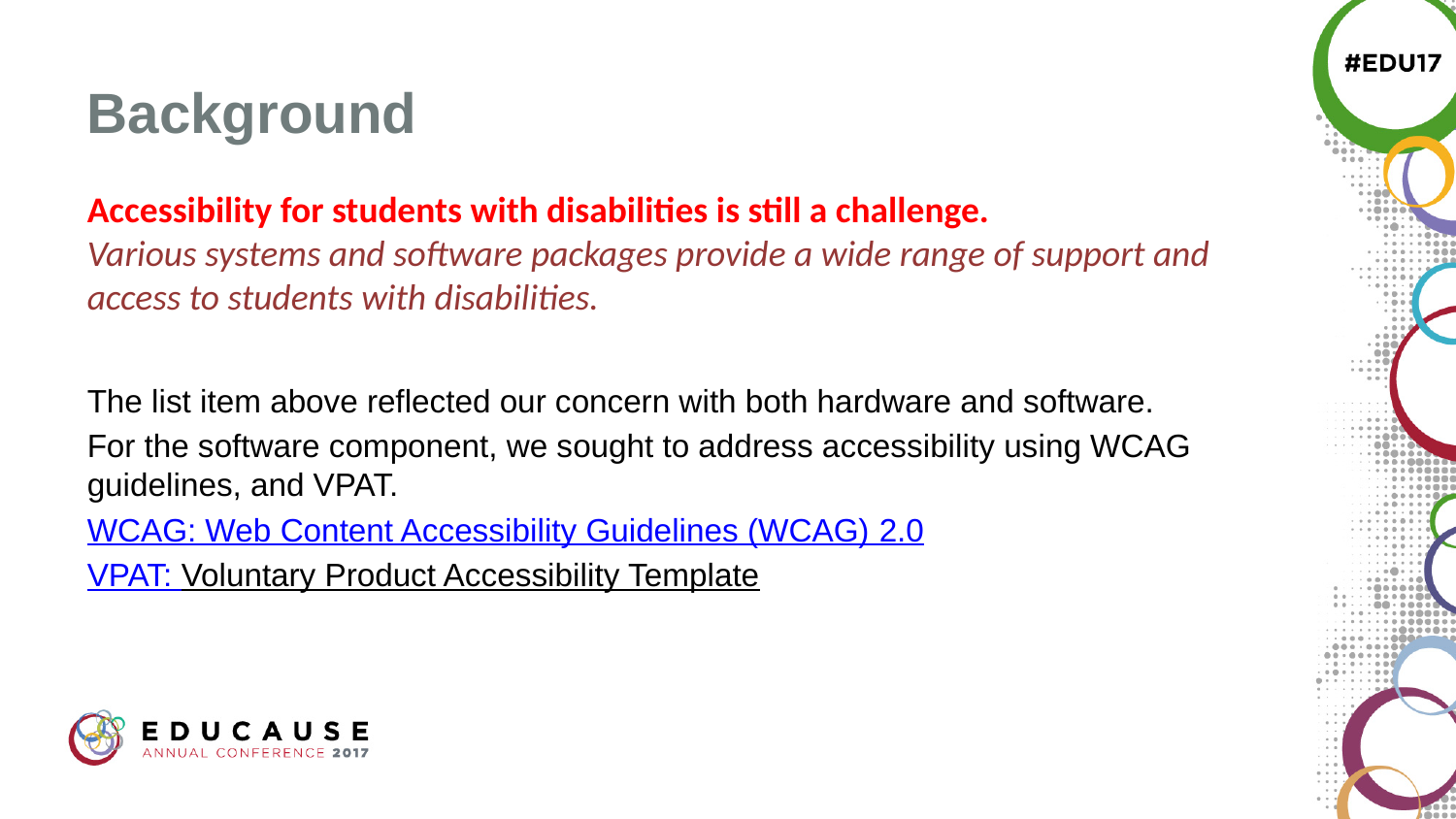

# Background
Accessibility for students with disabilities is still a challenge.
Various systems and software packages provide a wide range of support and access to students with disabilities.
The list item above reflected our concern with both hardware and software.
For the software component, we sought to address accessibility using WCAG guidelines, and VPAT.
WCAG: Web Content Accessibility Guidelines (WCAG) 2.0
VPAT: Voluntary Product Accessibility Template